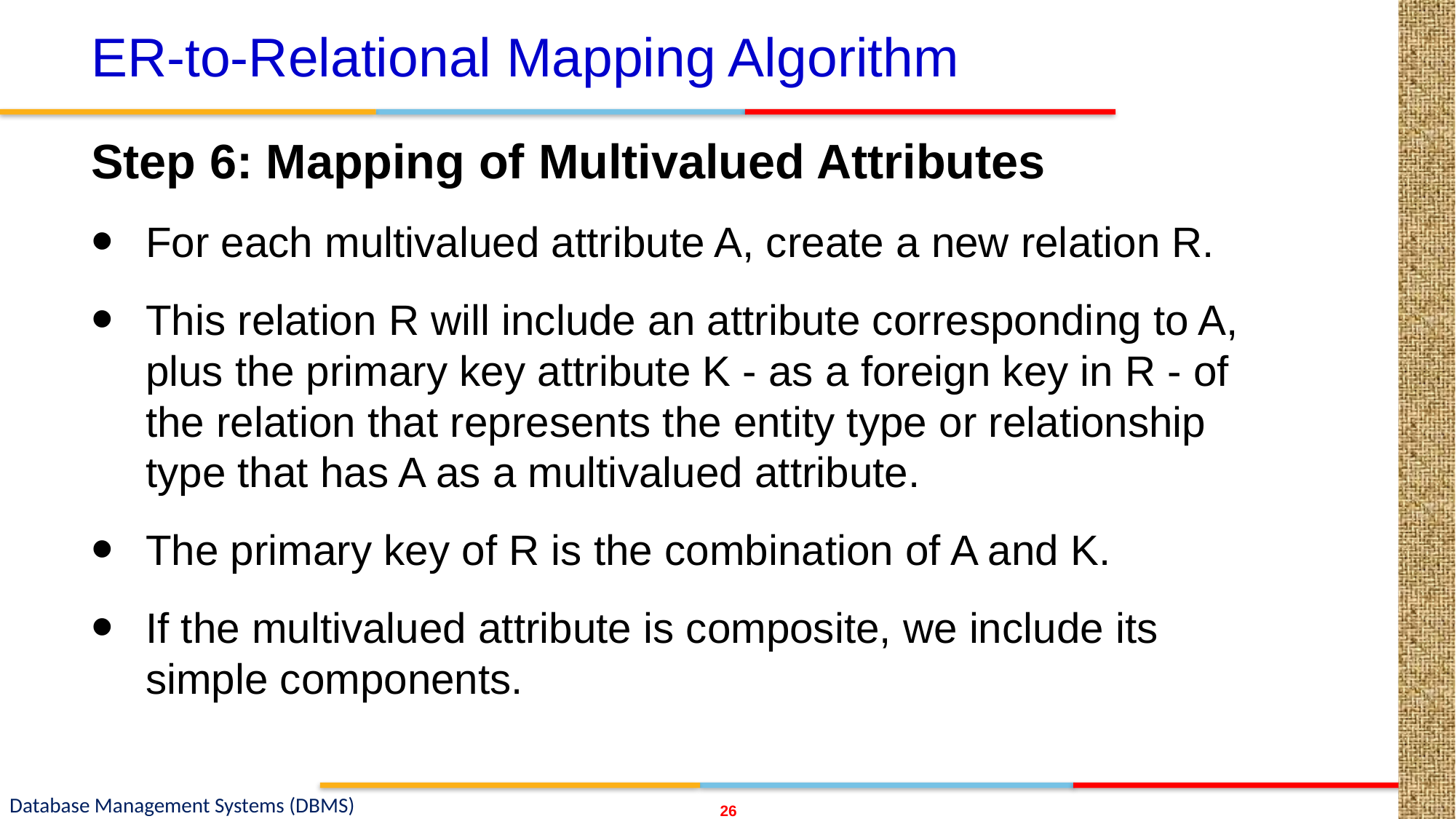

# ER-to-Relational Mapping Algorithm
Step 6: Mapping of Multivalued Attributes
For each multivalued attribute A, create a new relation R.
This relation R will include an attribute corresponding to A, plus the primary key attribute K - as a foreign key in R - of the relation that represents the entity type or relationship type that has A as a multivalued attribute.
The primary key of R is the combination of A and K.
If the multivalued attribute is composite, we include its simple components.